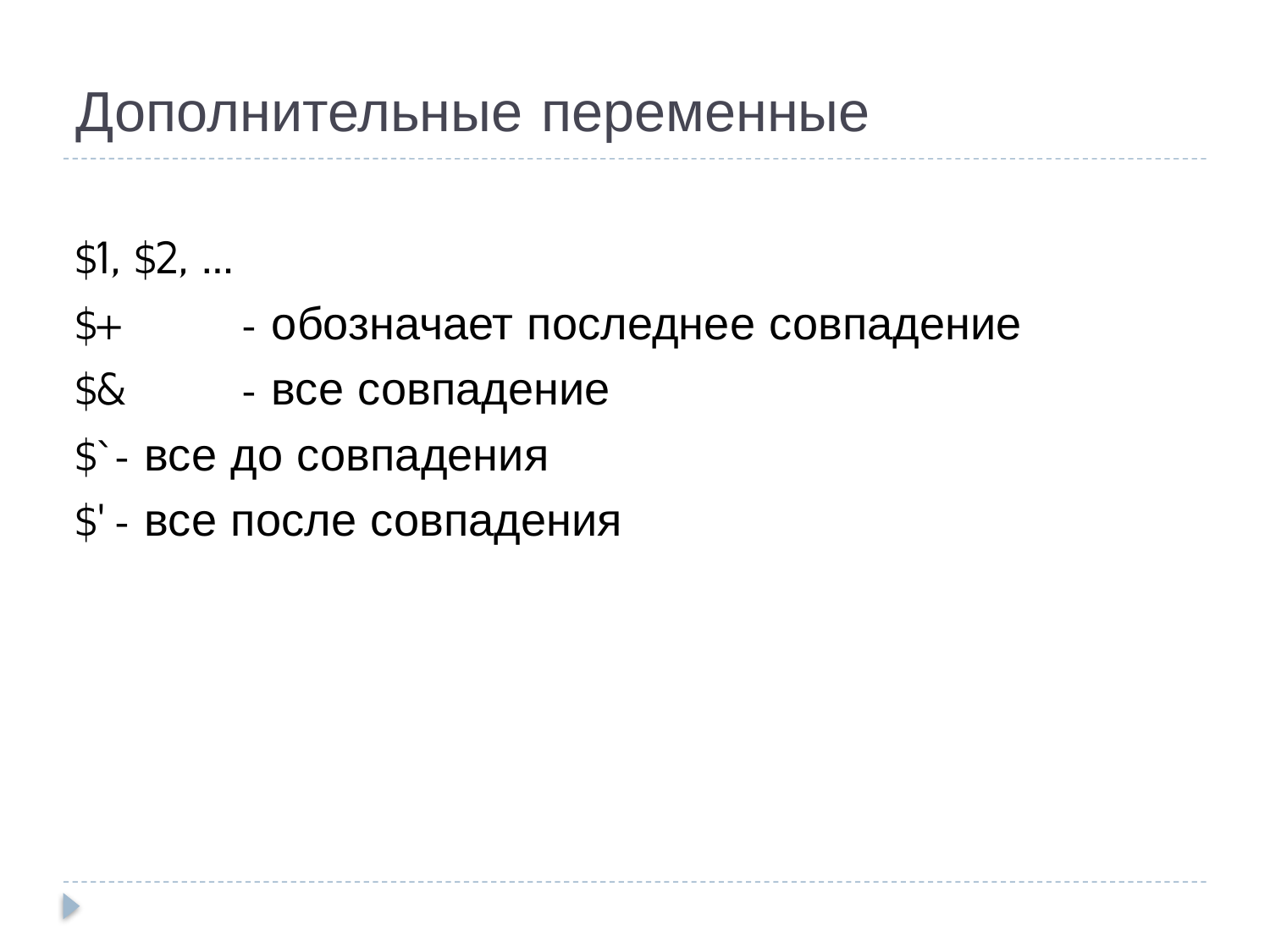

# Дополнительные переменные
$1, $2, …
$+	- обозначает последнее совпадение
$&	- все совпадение
$`	- все до совпадения
$'	- все после совпадения